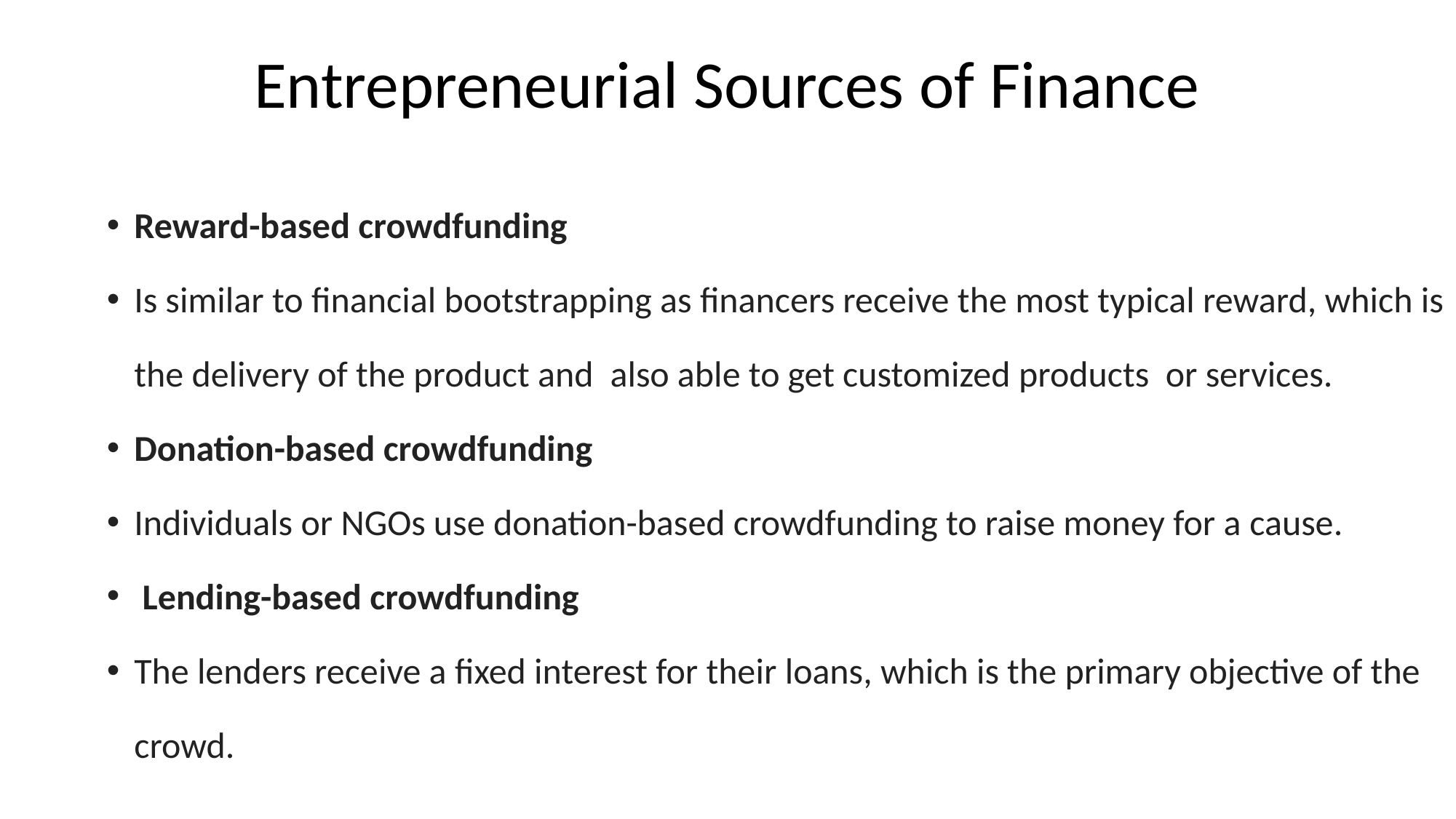

# Entrepreneurial Sources of Finance

Reward-based crowdfunding
Is similar to financial bootstrapping as financers receive the most typical reward, which is the delivery of the product and  also able to get customized products  or services.
Donation-based crowdfunding
Individuals or NGOs use donation-based crowdfunding to raise money for a cause.
 Lending-based crowdfunding
The lenders receive a fixed interest for their loans, which is the primary objective of the crowd.